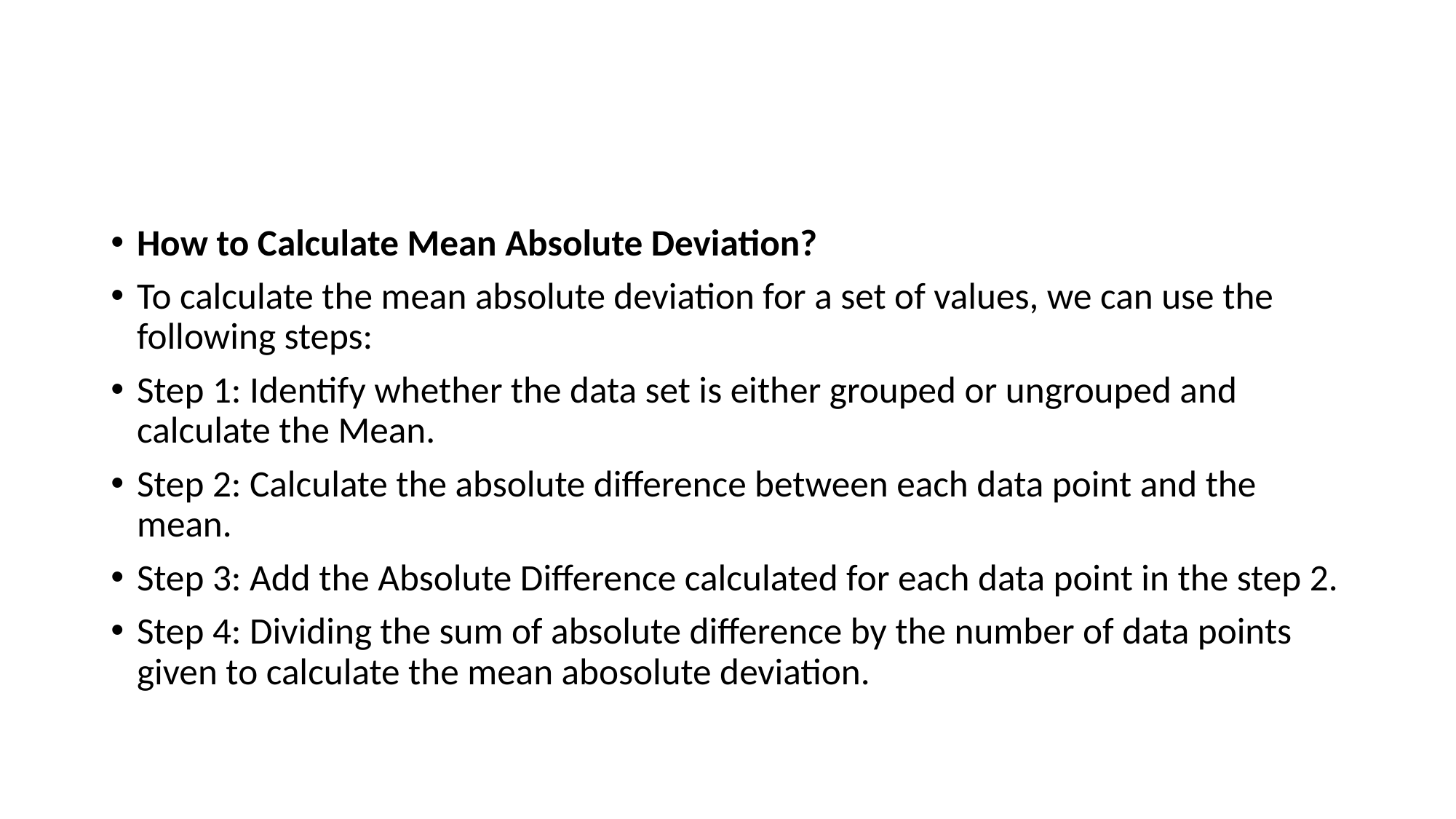

#
How to Calculate Mean Absolute Deviation?
To calculate the mean absolute deviation for a set of values, we can use the following steps:
Step 1: Identify whether the data set is either grouped or ungrouped and calculate the Mean.
Step 2: Calculate the absolute difference between each data point and the mean.
Step 3: Add the Absolute Difference calculated for each data point in the step 2.
Step 4: Dividing the sum of absolute difference by the number of data points given to calculate the mean abosolute deviation.